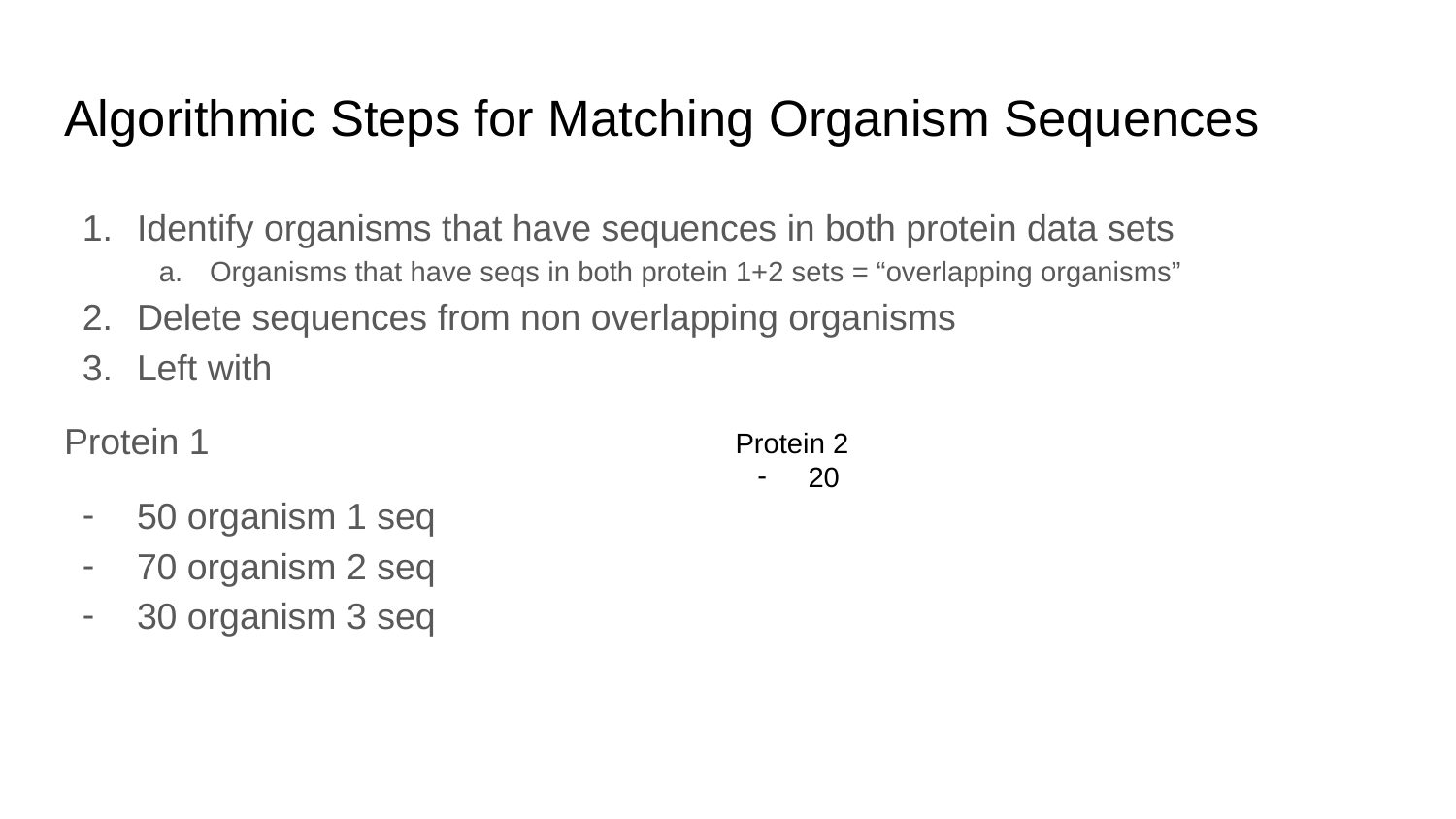

# Algorithmic Steps for Matching Organism Sequences
Identify organisms that have sequences in both protein data sets
Organisms that have seqs in both protein 1+2 sets = “overlapping organisms”
Delete sequences from non overlapping organisms
Left with
Protein 1
50 organism 1 seq
70 organism 2 seq
30 organism 3 seq
Protein 2
20